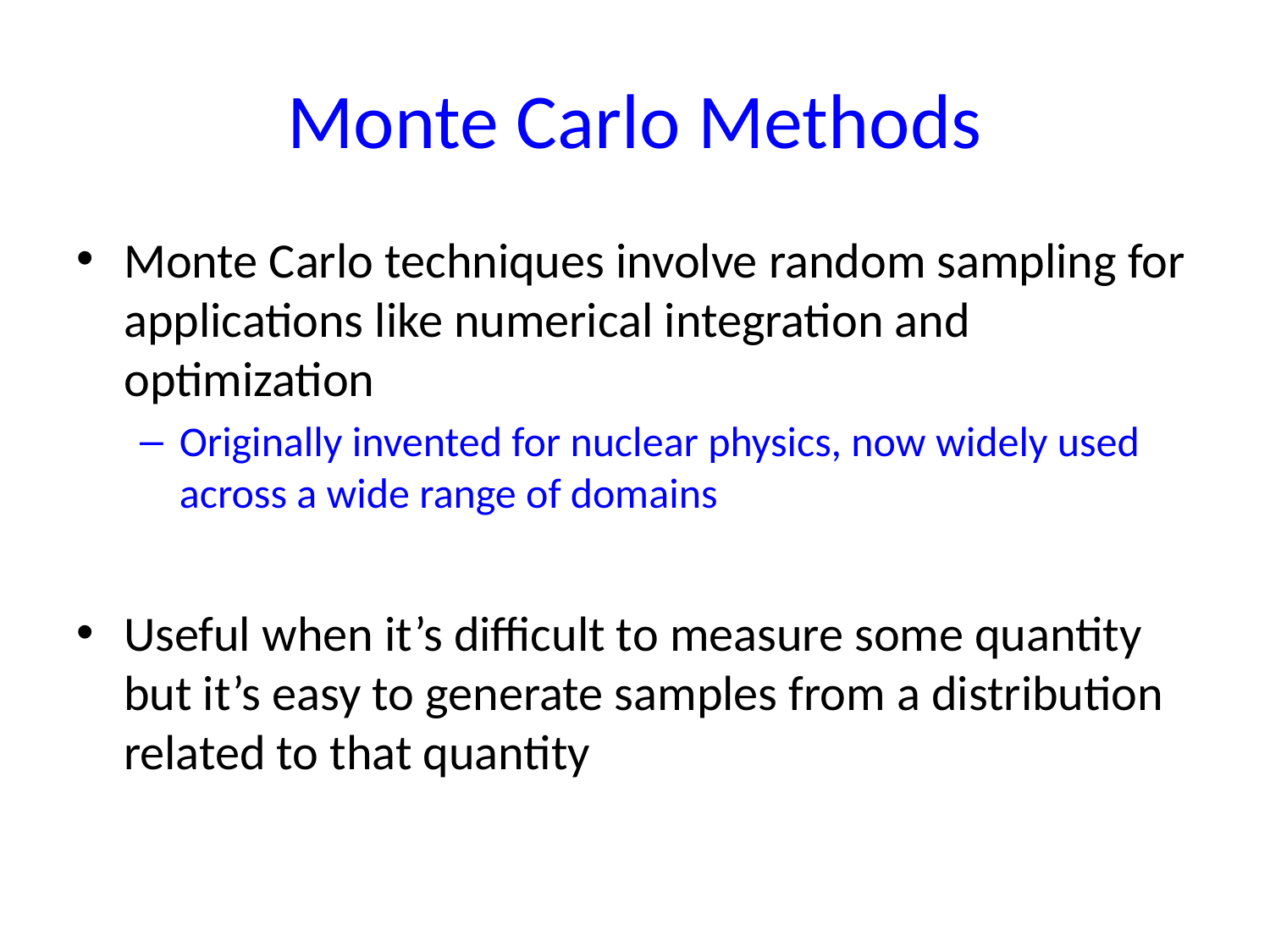

# Monte Carlo Methods
Monte Carlo techniques involve random sampling for applications like numerical integration and optimization
Originally invented for nuclear physics, now widely used across a wide range of domains

Useful when it’s difficult to measure some quantity but it’s easy to generate samples from a distribution related to that quantity